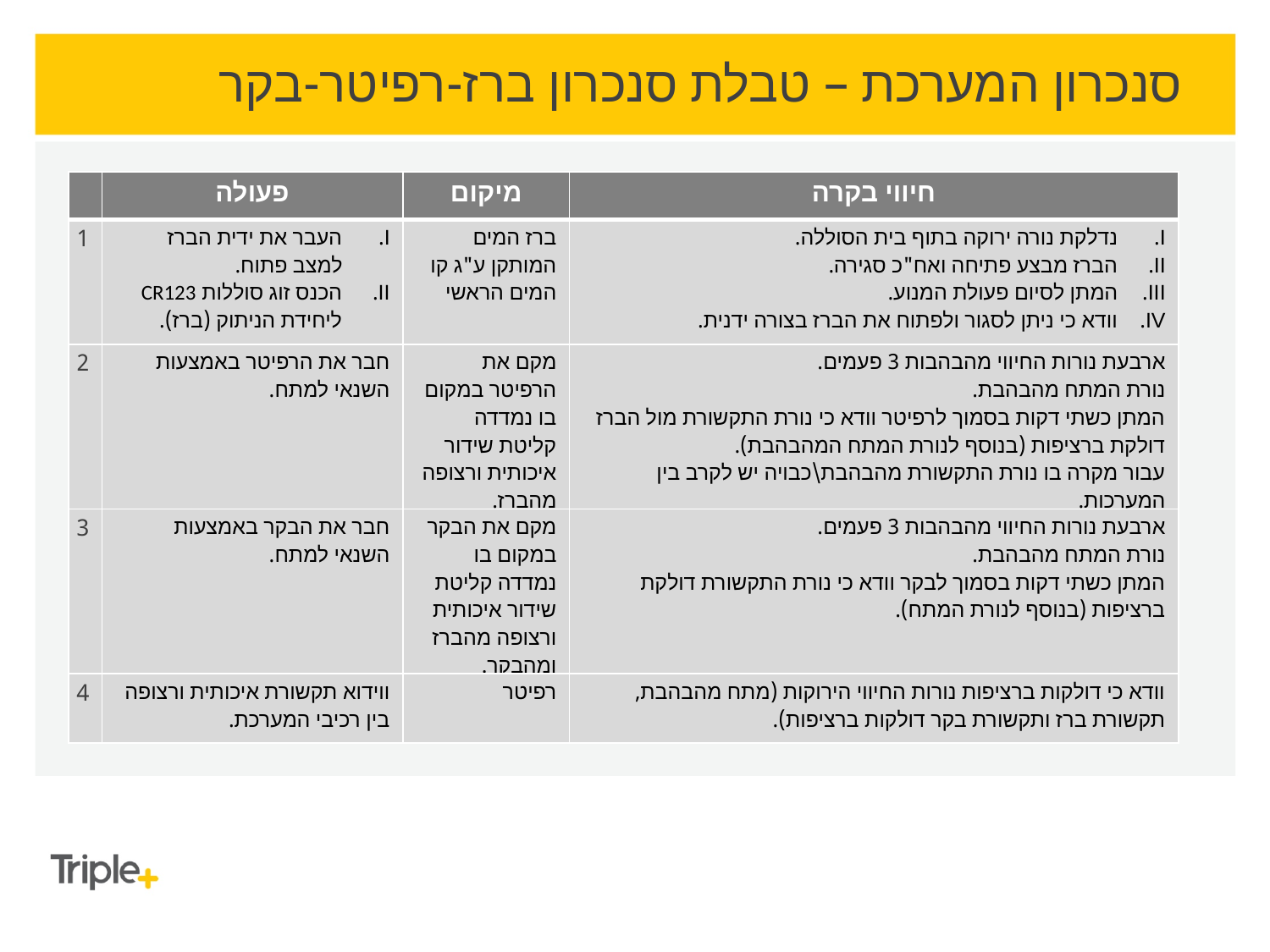

סנכרון המערכת – טבלת סנכרון ברז-רפיטר-בקר
|  | פעולה | מיקום | חיווי בקרה |
| --- | --- | --- | --- |
| 1 | העבר את ידית הברז למצב פתוח. הכנס זוג סוללות CR123 ליחידת הניתוק (ברז). | ברז המים המותקן ע"ג קו המים הראשי | נדלקת נורה ירוקה בתוף בית הסוללה. הברז מבצע פתיחה ואח"כ סגירה. המתן לסיום פעולת המנוע. וודא כי ניתן לסגור ולפתוח את הברז בצורה ידנית. |
| 2 | חבר את הרפיטר באמצעות השנאי למתח. | מקם את הרפיטר במקום בו נמדדה קליטת שידור איכותית ורצופה מהברז. | ארבעת נורות החיווי מהבהבות 3 פעמים. נורת המתח מהבהבת. המתן כשתי דקות בסמוך לרפיטר וודא כי נורת התקשורת מול הברז דולקת ברציפות (בנוסף לנורת המתח המהבהבת). עבור מקרה בו נורת התקשורת מהבהבת\כבויה יש לקרב בין המערכות. |
| 3 | חבר את הבקר באמצעות השנאי למתח. | מקם את הבקר במקום בו נמדדה קליטת שידור איכותית ורצופה מהברז ומהבקר. | ארבעת נורות החיווי מהבהבות 3 פעמים. נורת המתח מהבהבת. המתן כשתי דקות בסמוך לבקר וודא כי נורת התקשורת דולקת ברציפות (בנוסף לנורת המתח). |
| 4 | ווידוא תקשורת איכותית ורצופה בין רכיבי המערכת. | רפיטר | וודא כי דולקות ברציפות נורות החיווי הירוקות (מתח מהבהבת, תקשורת ברז ותקשורת בקר דולקות ברציפות). |